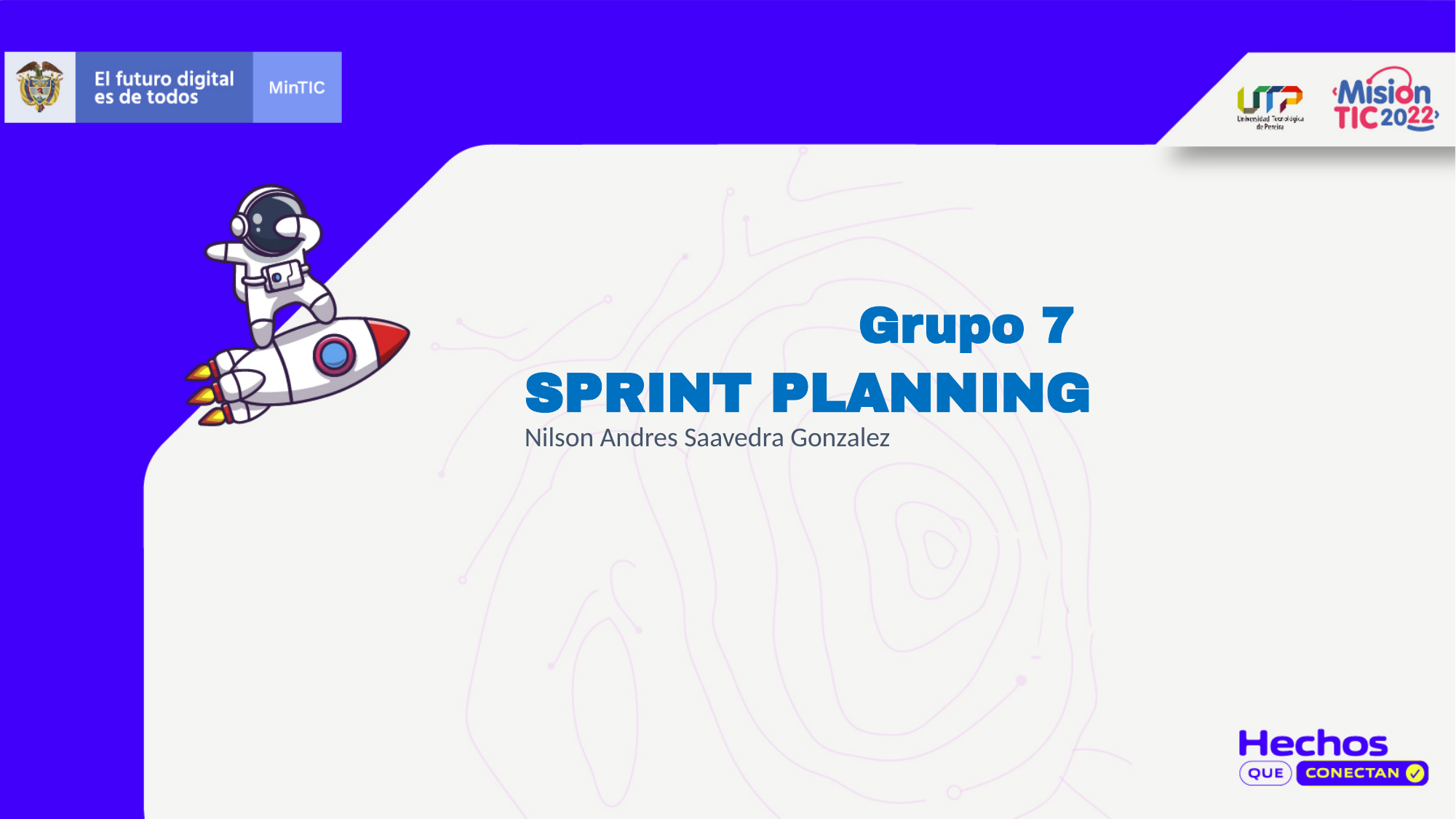

Grupo 7
SPRINT PLANNING
Nilson Andres Saavedra Gonzalez